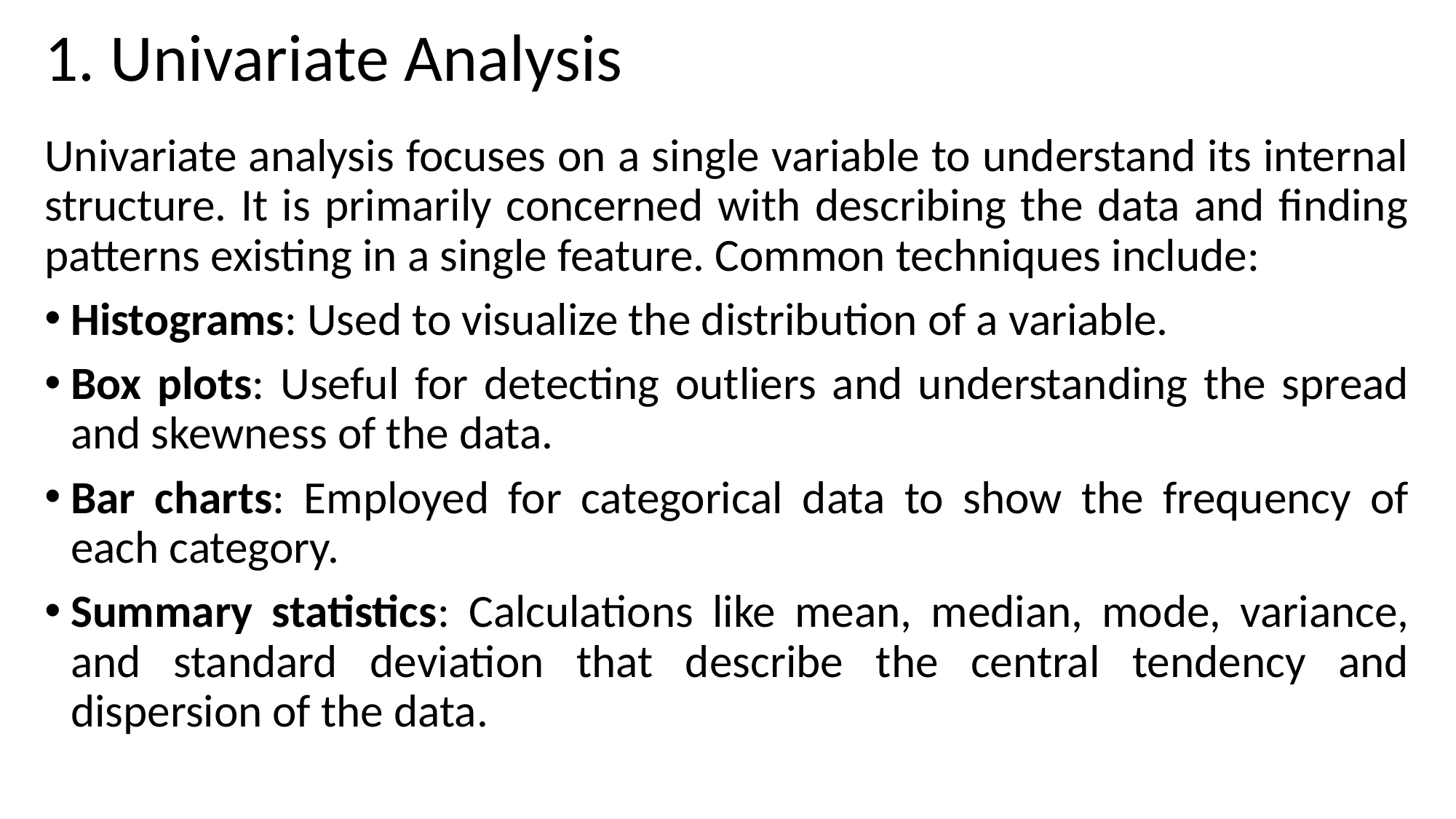

# 1. Univariate Analysis
Univariate analysis focuses on a single variable to understand its internal structure. It is primarily concerned with describing the data and finding patterns existing in a single feature. Common techniques include:
Histograms: Used to visualize the distribution of a variable.
Box plots: Useful for detecting outliers and understanding the spread and skewness of the data.
Bar charts: Employed for categorical data to show the frequency of each category.
Summary statistics: Calculations like mean, median, mode, variance, and standard deviation that describe the central tendency and dispersion of the data.